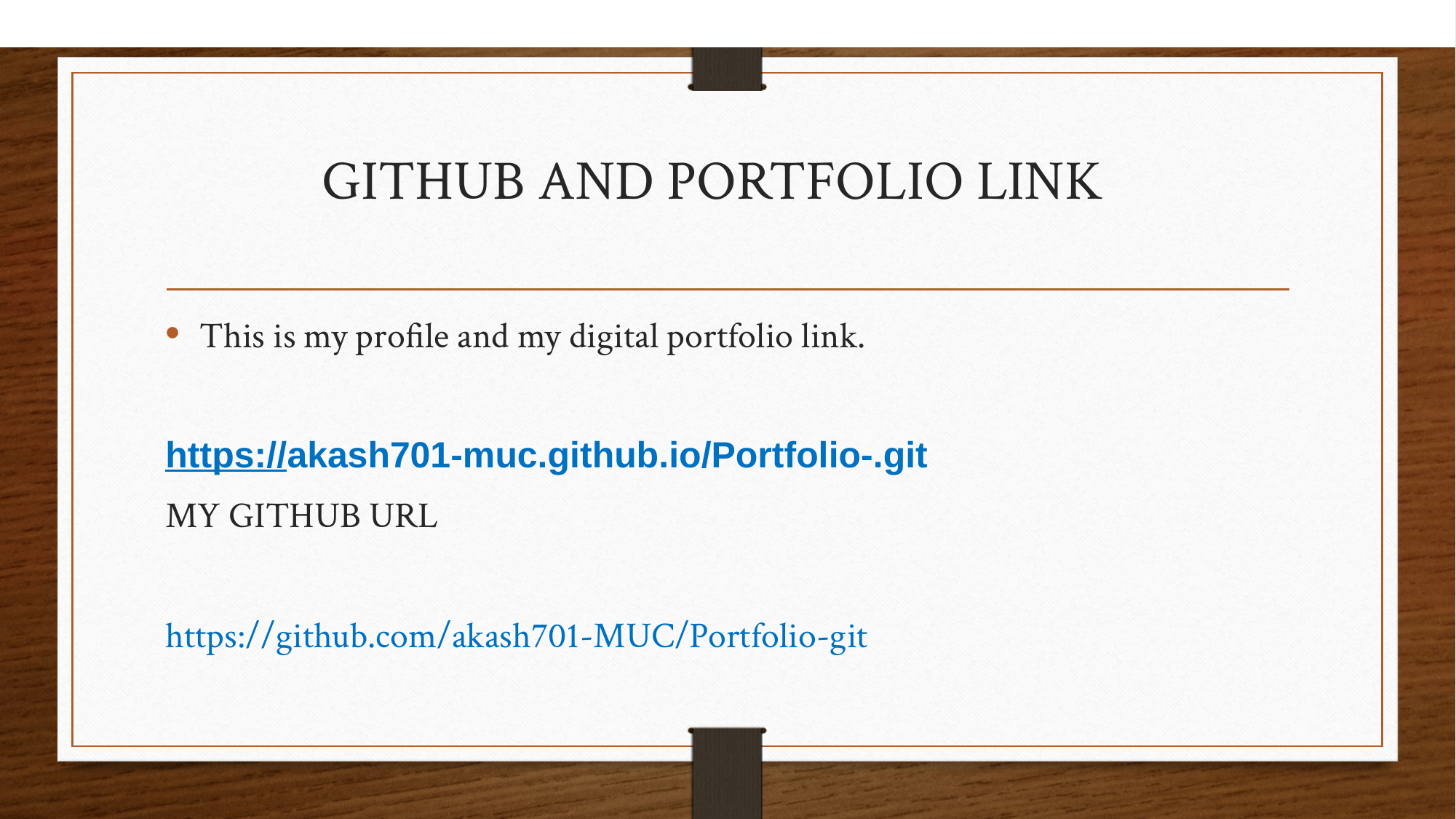

/

# GITHUB AND PORTFOLIO LINK
This is my profile and my digital portfolio link.

https://akash701-muc.github.io/Portfolio-.git
MY GITHUB URL

https://github.com/akash701-MUC/Portfolio-git